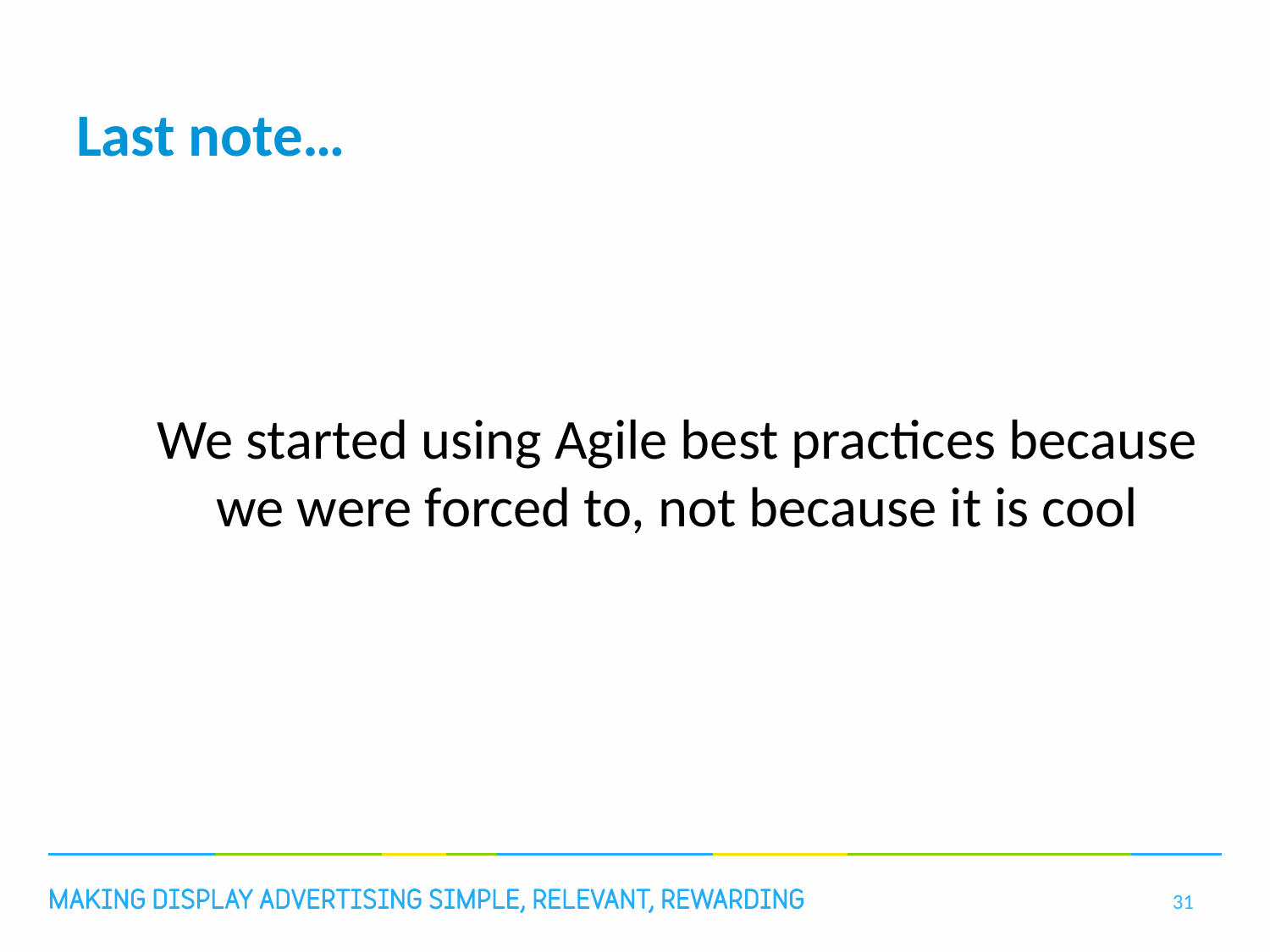

# Last note…
We started using Agile best practices because we were forced to, not because it is cool
31